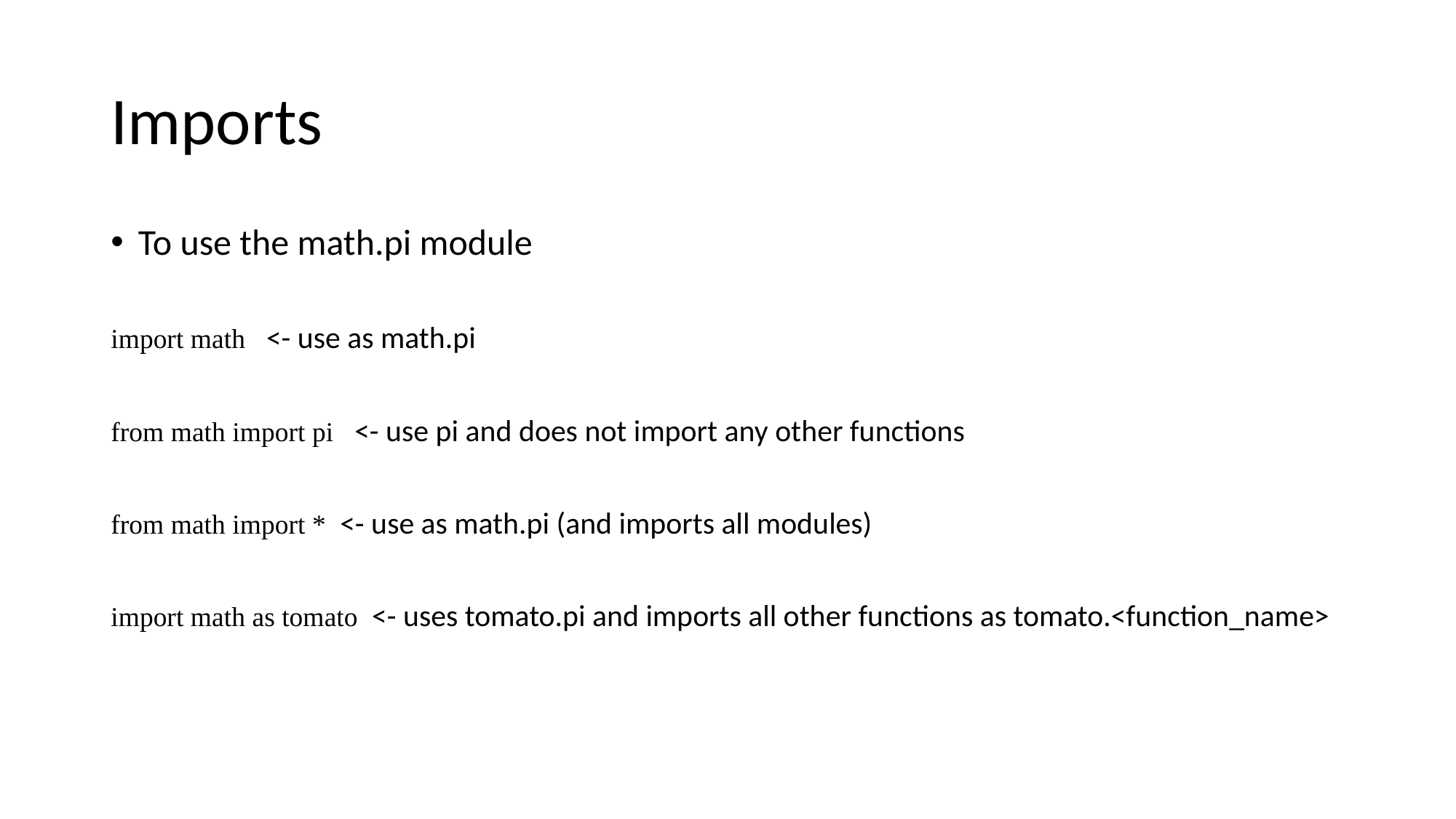

# Imports
To use the math.pi module

import math   <- use as math.pi

from math import pi   <- use pi and does not import any other functions

from math import *  <- use as math.pi (and imports all modules)

import math as tomato  <- uses tomato.pi and imports all other functions as tomato.<function_name>